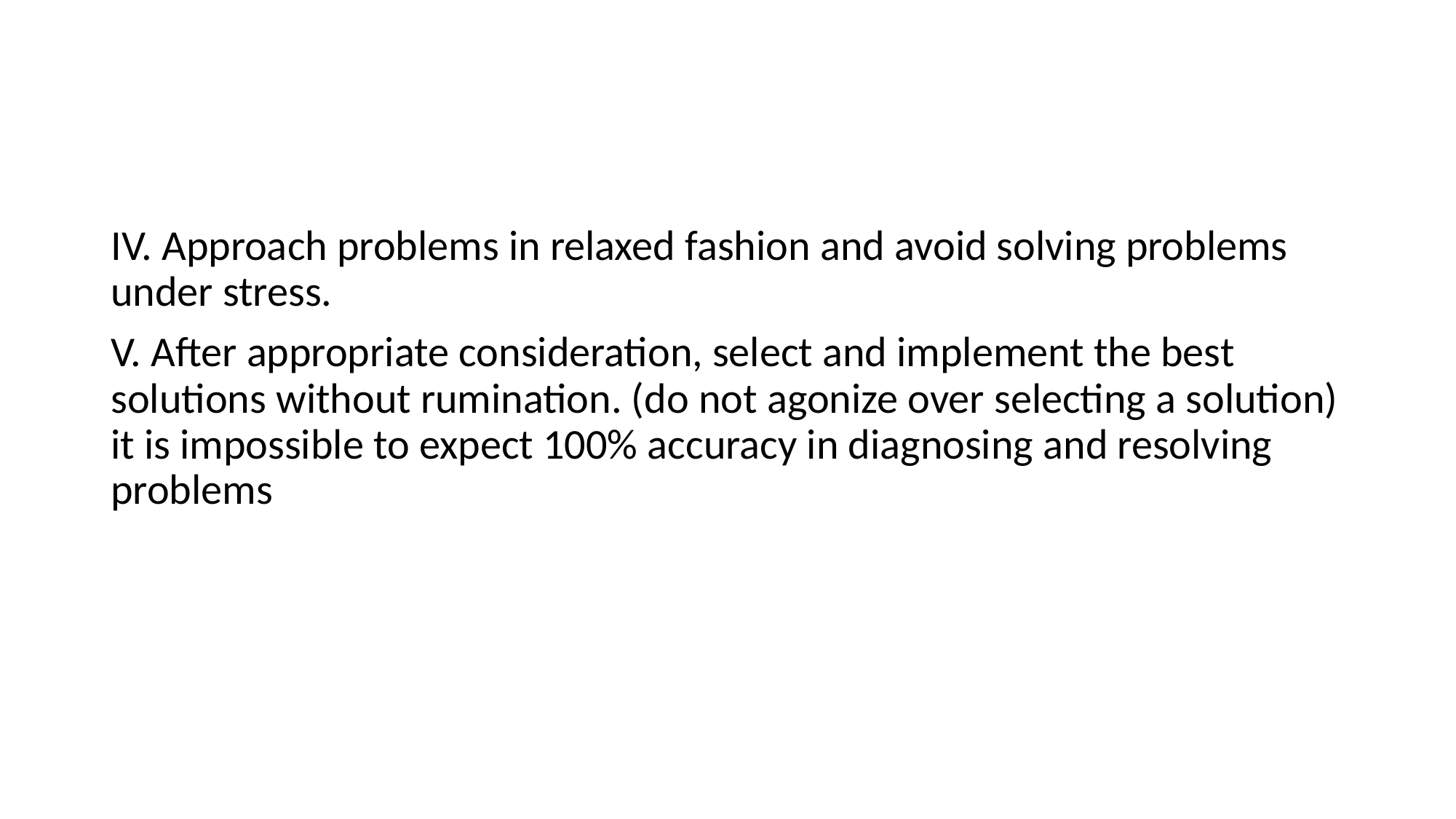

#
IV. Approach problems in relaxed fashion and avoid solving problems under stress.
V. After appropriate consideration, select and implement the best solutions without rumination. (do not agonize over selecting a solution) it is impossible to expect 100% accuracy in diagnosing and resolving problems